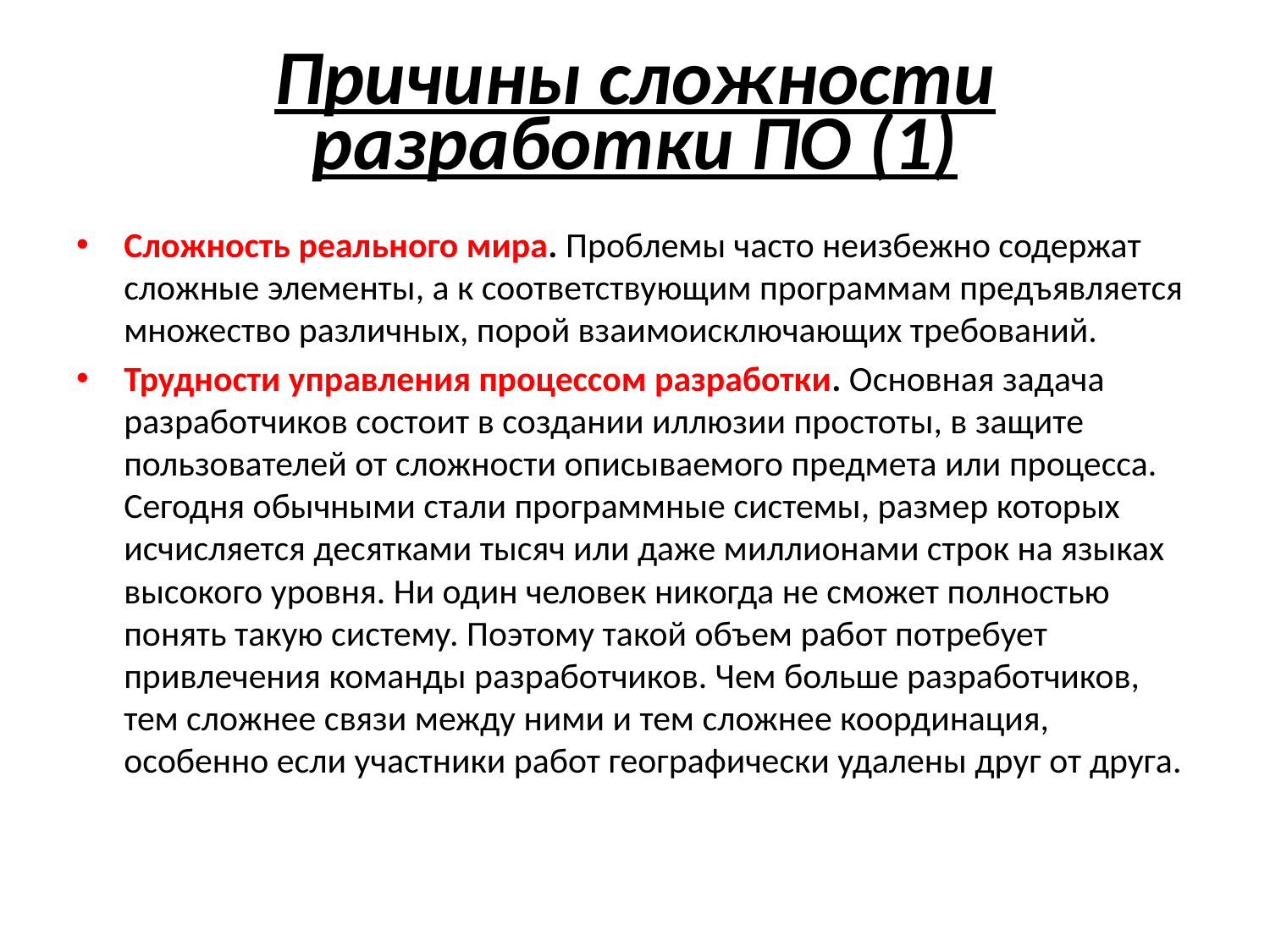

# Причины сложности разработки ПО (1)
Сложность реального мира. Проблемы часто неизбежно содержат сложные элементы, а к соответствующим программам предъявляется множество различных, порой взаимоисключающих требований.
Трудности управления процессом разработки. Основная задача разработчиков состоит в создании иллюзии простоты, в защите пользователей от сложности описываемого предмета или процесса. Сегодня обычными стали программные системы, размер которых исчисляется десятками тысяч или даже миллионами строк на языках высокого уровня. Ни один человек никогда не сможет полностью понять такую систему. Поэтому такой объем работ потребует привлечения команды разработчиков. Чем больше разработчиков, тем сложнее связи между ними и тем сложнее координация, особенно если участники работ географически удалены друг от друга.